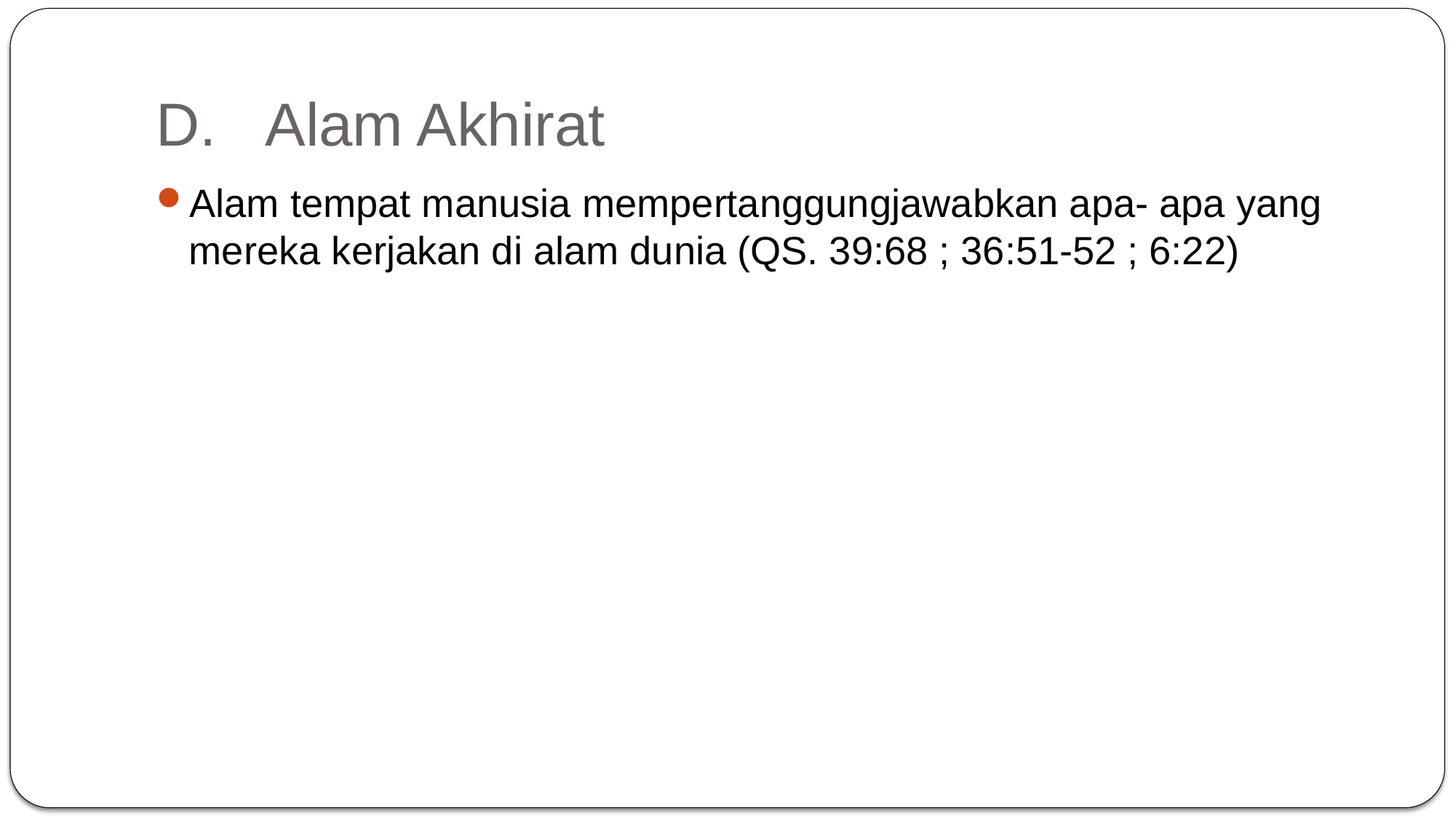

# D.	Alam Akhirat
Alam tempat manusia mempertanggungjawabkan apa- apa yang mereka kerjakan di alam dunia (QS. 39:68 ; 36:51-52 ; 6:22)